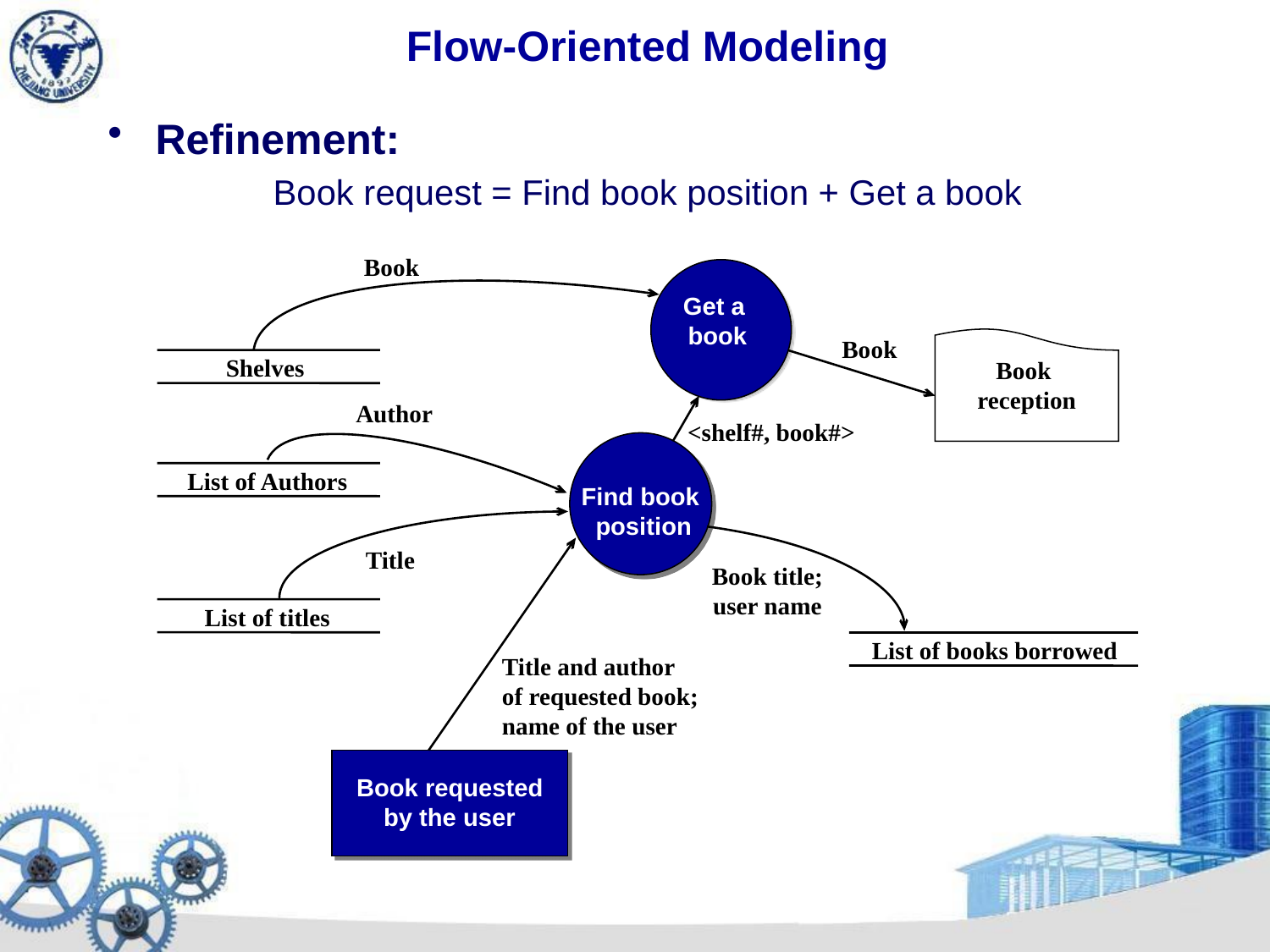

# Flow-Oriented Modeling
Refinement:
                 Book request = Find book position + Get a book
Book

Get a
book
Book

Book
reception
Shelves

Author

  <shelf#, book#>

List of Authors

Find book
 position

Title

Book title;
user name
List of titles

List of books borrowed

Title and author
of requested book;
name of the user
Book requested
by the user